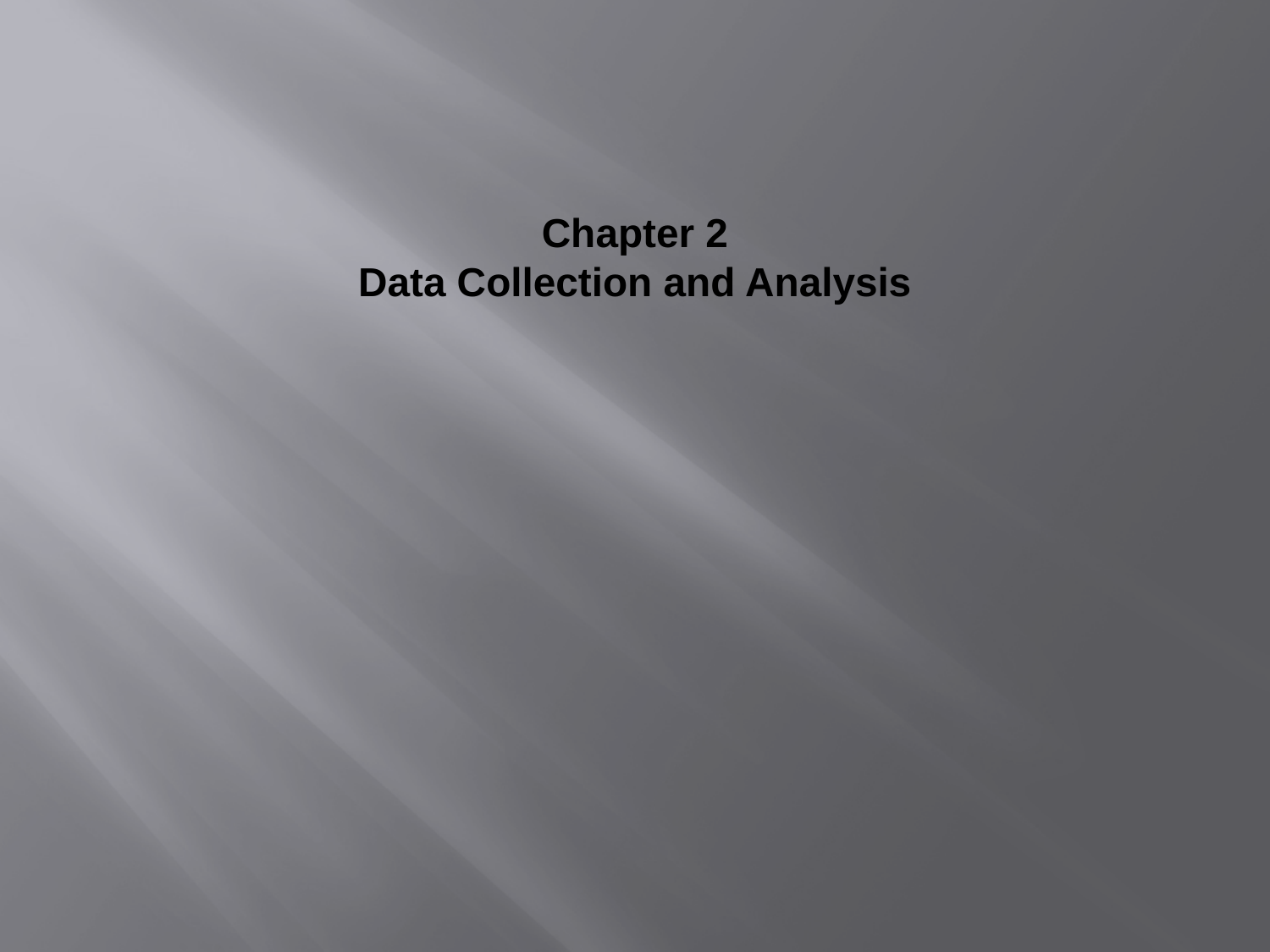

# Chapter 2 Data Collection and Analysis